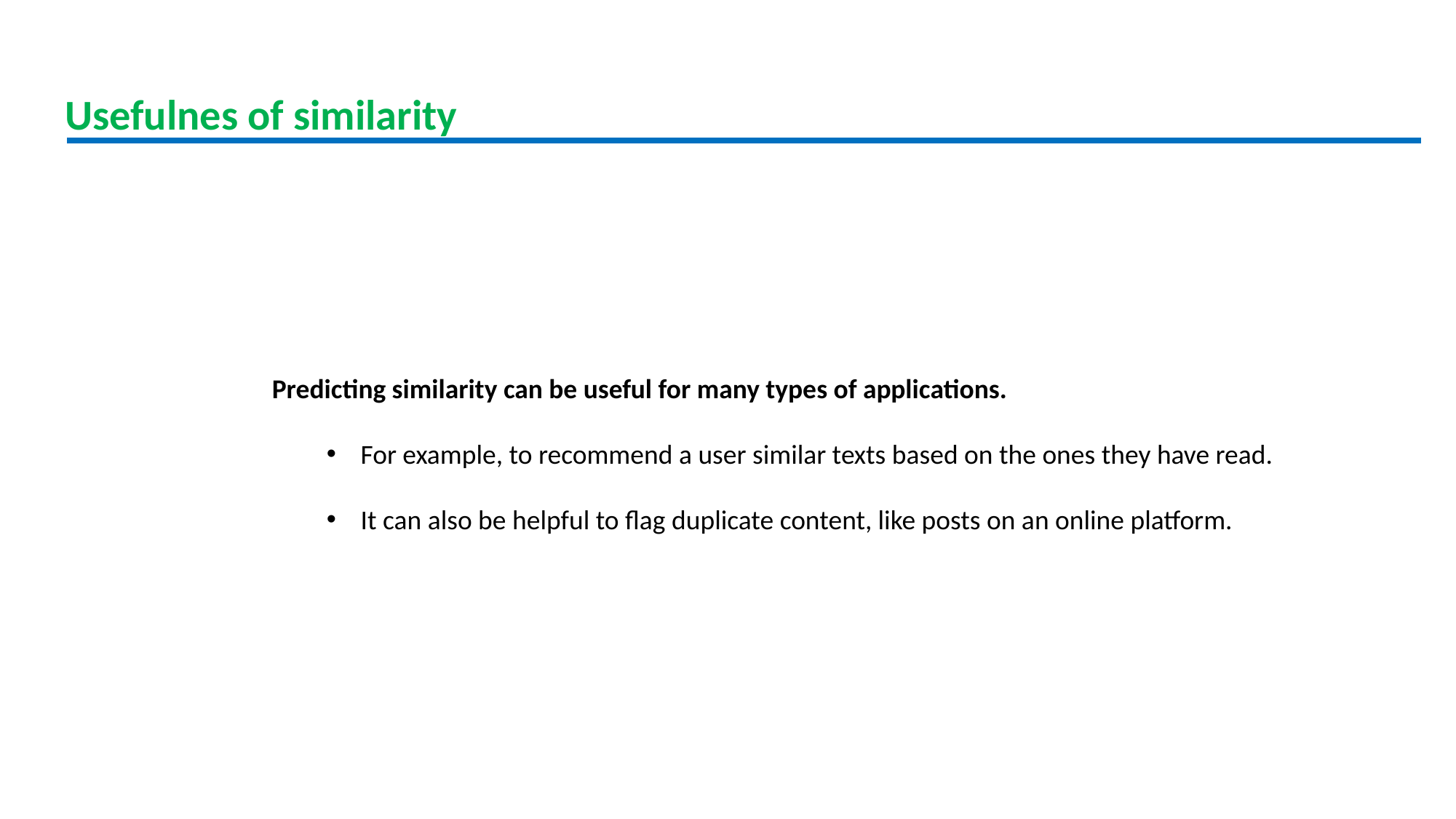

Usefulnes of similarity

Predicting similarity can be useful for many types of applications.

For example, to recommend a user similar texts based on the ones they have read.

It can also be helpful to flag duplicate content, like posts on an online platform.